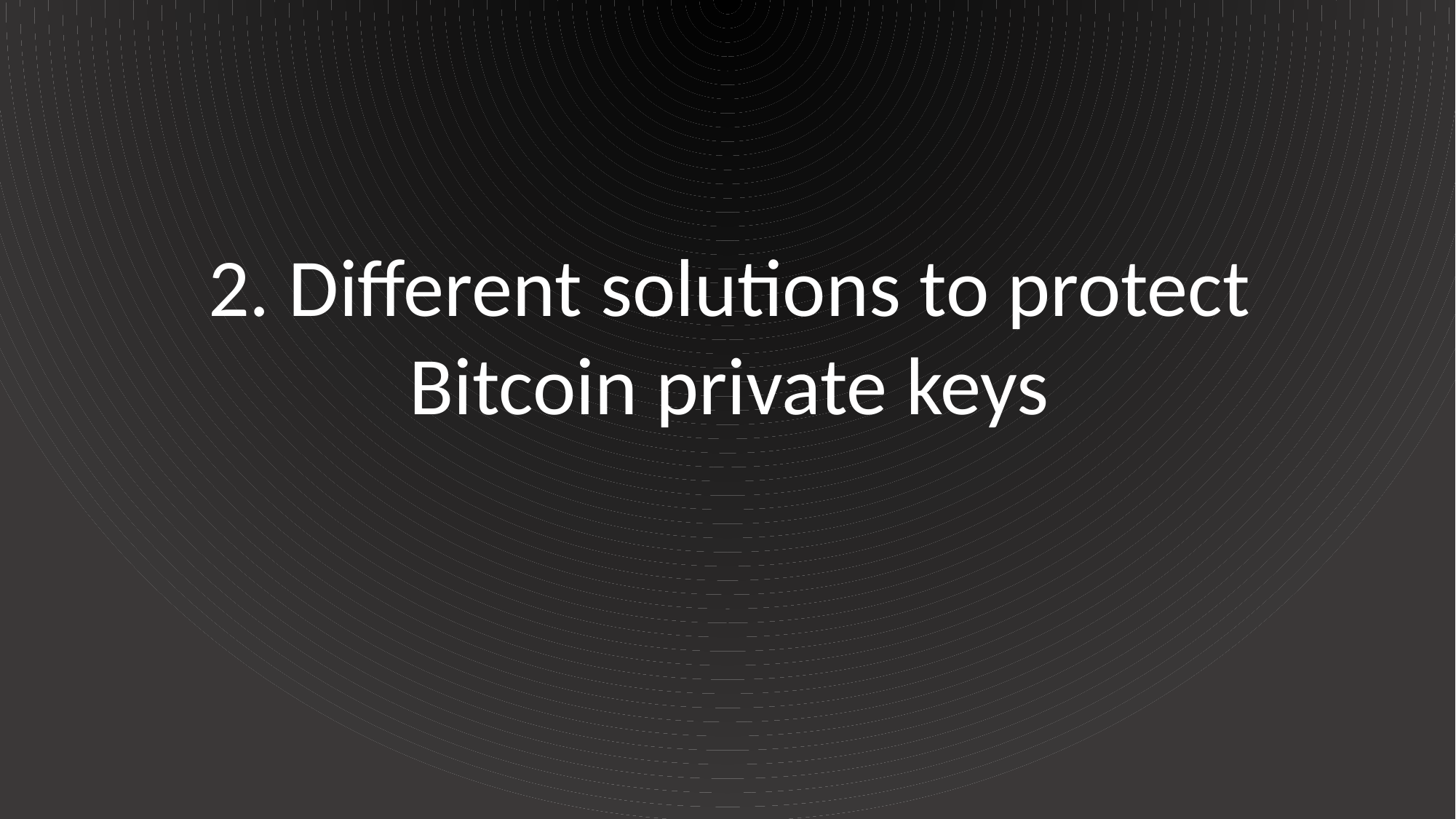

2. Different solutions to protect Bitcoin private keys